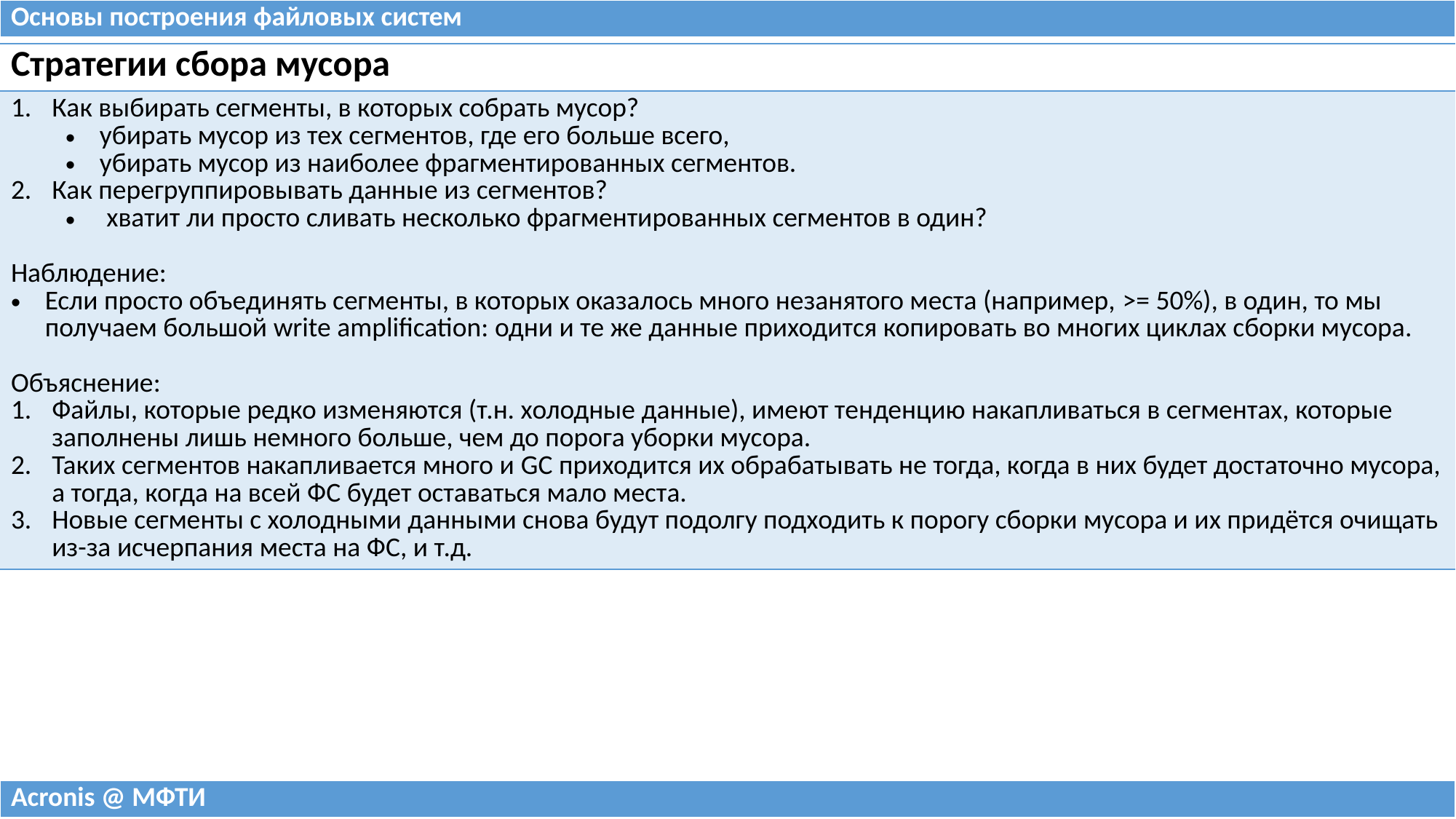

| Основы построения файловых систем |
| --- |
| Стратегии сбора мусора |
| --- |
| Как выбирать сегменты, в которых собрать мусор? убирать мусор из тех сегментов, где его больше всего, убирать мусор из наиболее фрагментированных сегментов. Как перегруппировывать данные из сегментов? хватит ли просто сливать несколько фрагментированных сегментов в один? Наблюдение: Если просто объединять сегменты, в которых оказалось много незанятого места (например, >= 50%), в один, то мы получаем большой write amplification: одни и те же данные приходится копировать во многих циклах сборки мусора. Объяснение: Файлы, которые редко изменяются (т.н. холодные данные), имеют тенденцию накапливаться в сегментах, которые заполнены лишь немного больше, чем до порога уборки мусора. Таких сегментов накапливается много и GC приходится их обрабатывать не тогда, когда в них будет достаточно мусора, а тогда, когда на всей ФС будет оставаться мало места. Новые сегменты с холодными данными снова будут подолгу подходить к порогу сборки мусора и их придётся очищать из-за исчерпания места на ФС, и т.д. |
| Acronis @ МФТИ |
| --- |